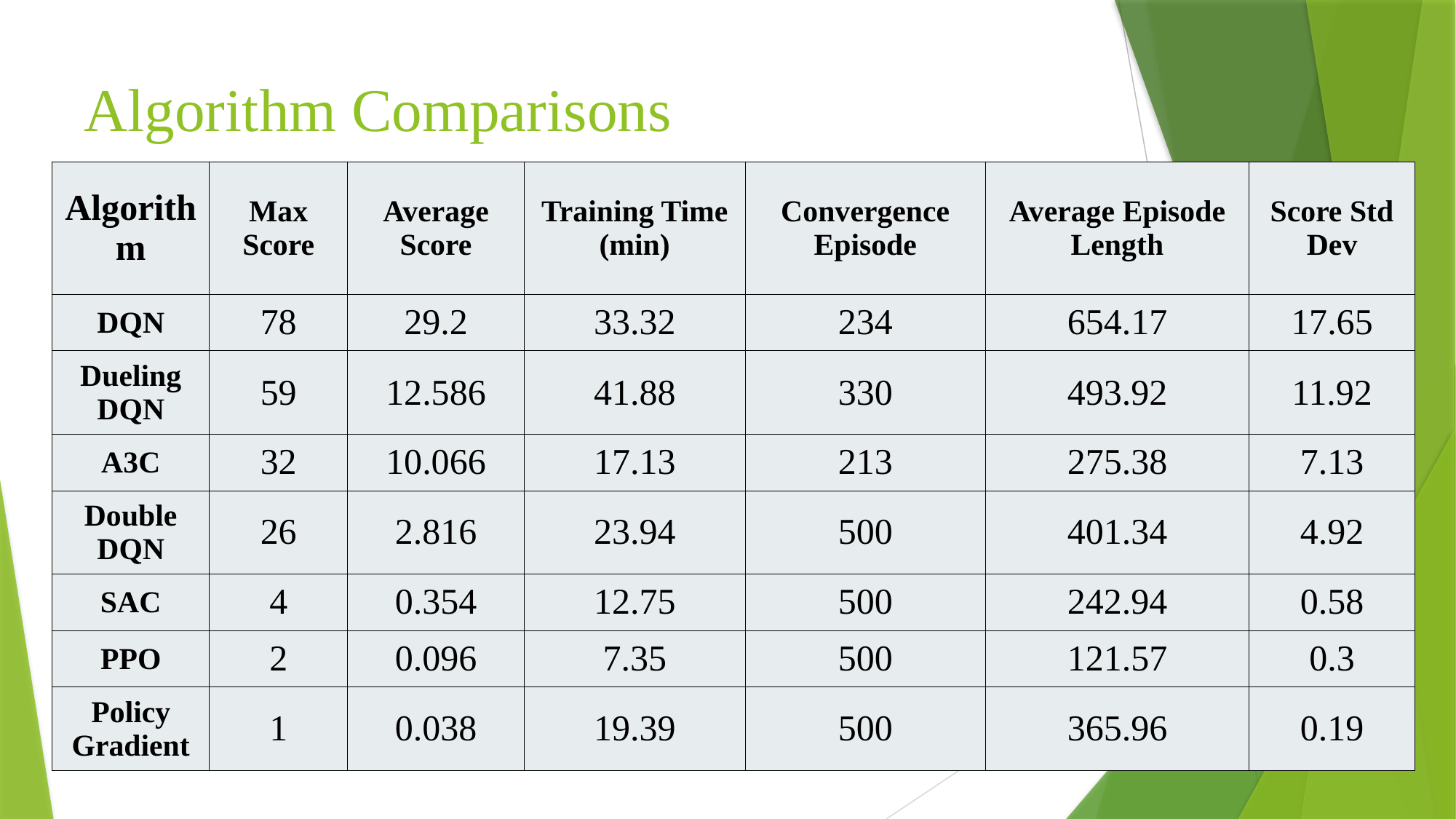

# Algorithm Comparisons
| Algorithm | Max Score | Average Score | Training Time (min) | Convergence Episode | Average Episode Length | Score Std Dev |
| --- | --- | --- | --- | --- | --- | --- |
| DQN | 78 | 29.2 | 33.32 | 234 | 654.17 | 17.65 |
| Dueling DQN | 59 | 12.586 | 41.88 | 330 | 493.92 | 11.92 |
| A3C | 32 | 10.066 | 17.13 | 213 | 275.38 | 7.13 |
| Double DQN | 26 | 2.816 | 23.94 | 500 | 401.34 | 4.92 |
| SAC | 4 | 0.354 | 12.75 | 500 | 242.94 | 0.58 |
| PPO | 2 | 0.096 | 7.35 | 500 | 121.57 | 0.3 |
| Policy Gradient | 1 | 0.038 | 19.39 | 500 | 365.96 | 0.19 |

5/4/2025
21